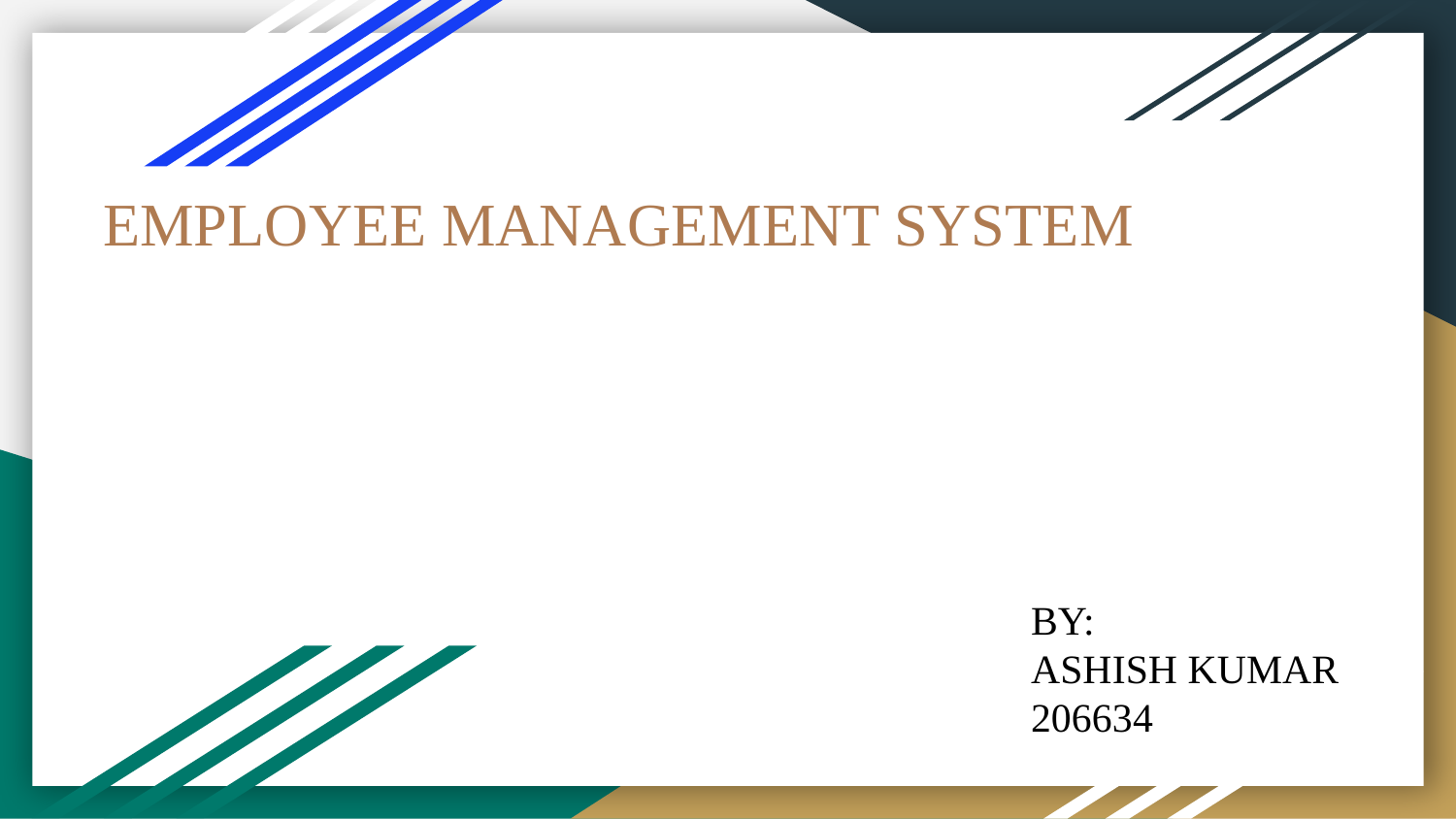

# EMPLOYEE MANAGEMENT SYSTEM
BY:
ASHISH KUMAR
206634